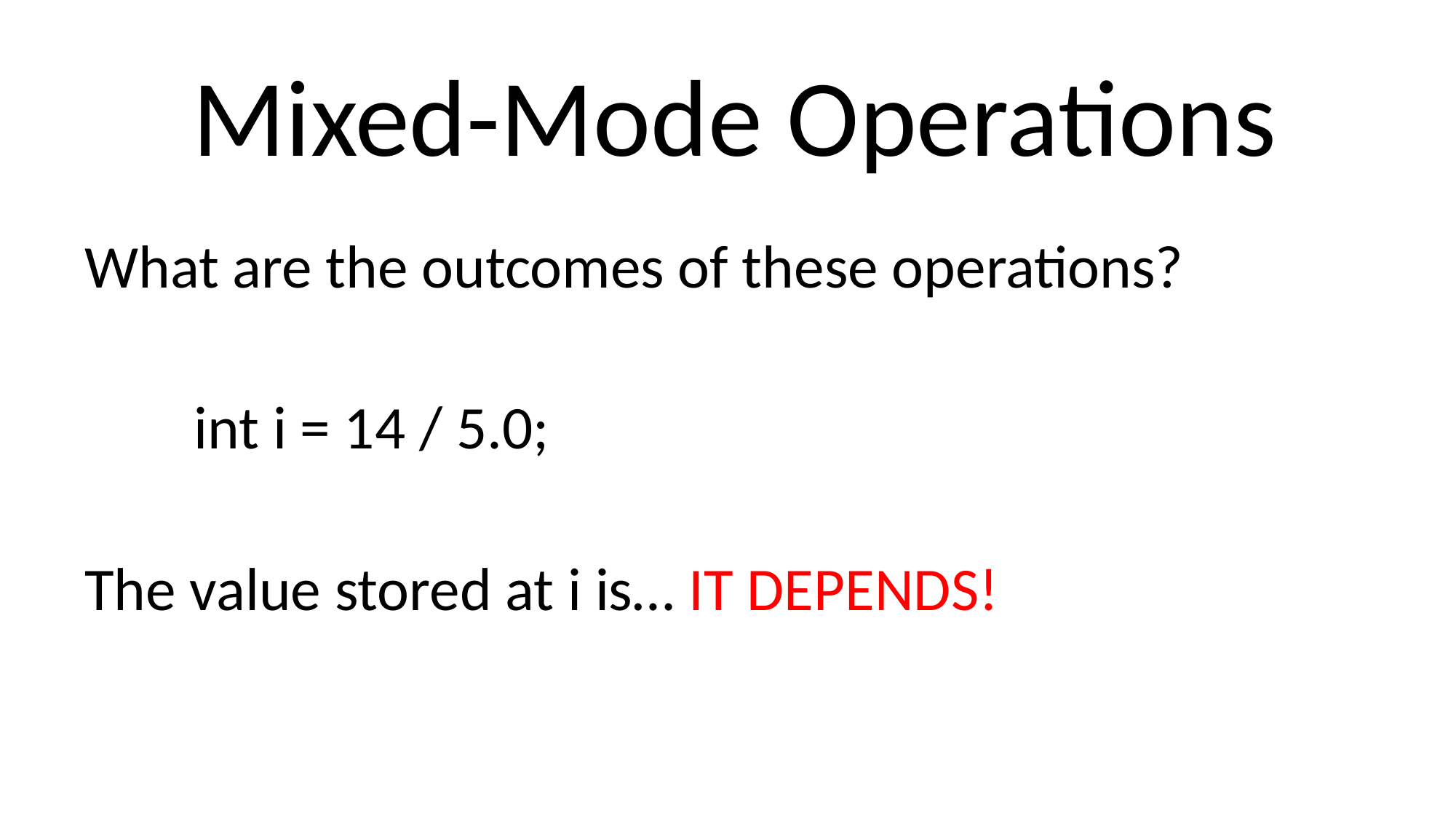

# Mixed-Mode Operations
What are the outcomes of these operations?

	int i = 14 / 5.0;

The value stored at i is… IT DEPENDS!